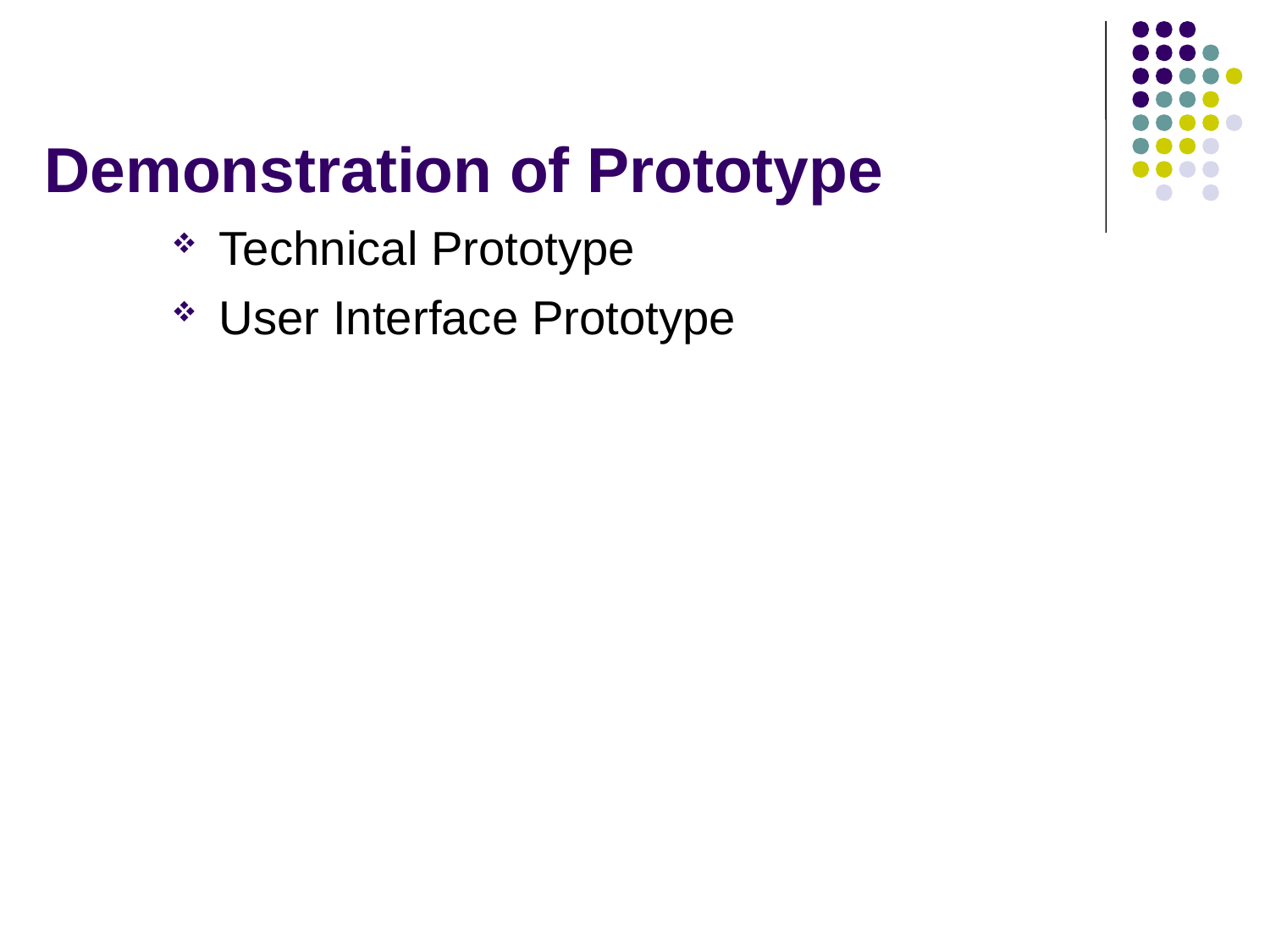

# Demonstration of Prototype
Technical Prototype
User Interface Prototype